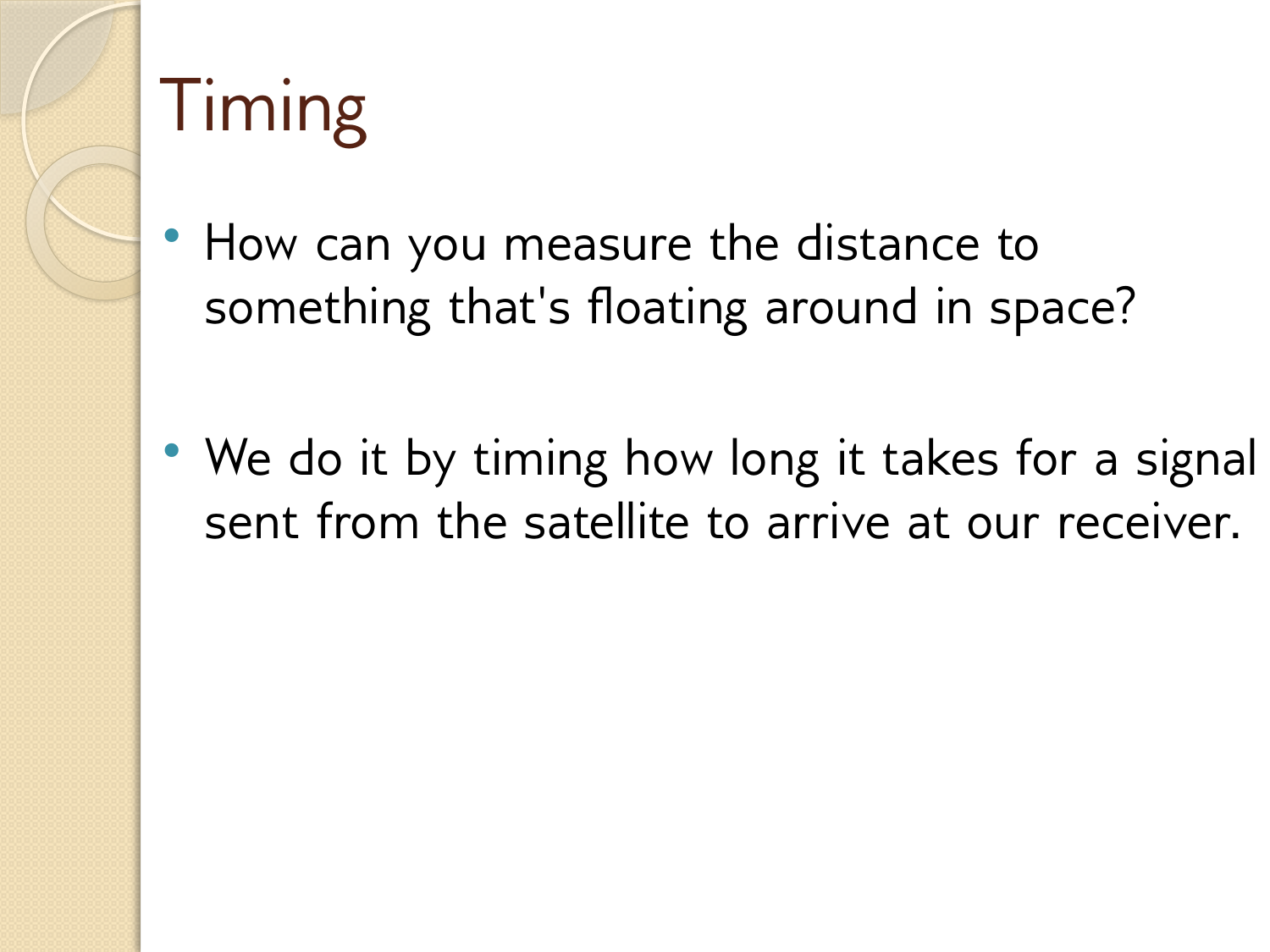

# Timing
How can you measure the distance to something that's floating around in space?

We do it by timing how long it takes for a signal sent from the satellite to arrive at our receiver.